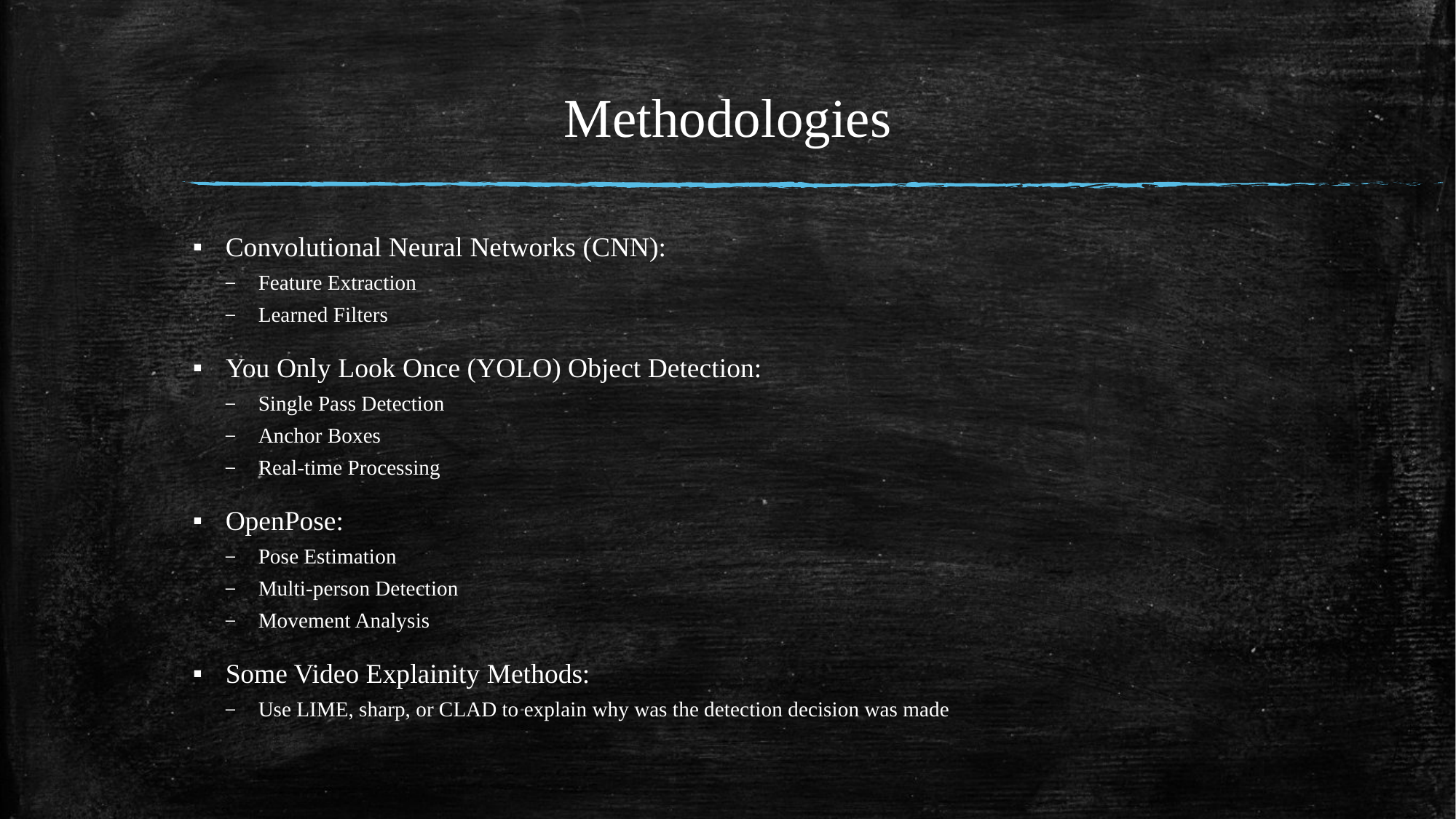

# Methodologies
Convolutional Neural Networks (CNN):
Feature Extraction
Learned Filters
You Only Look Once (YOLO) Object Detection:
Single Pass Detection
Anchor Boxes
Real-time Processing
OpenPose:
Pose Estimation
Multi-person Detection
Movement Analysis
Some Video Explainity Methods:
Use LIME, sharp, or CLAD to explain why was the detection decision was made